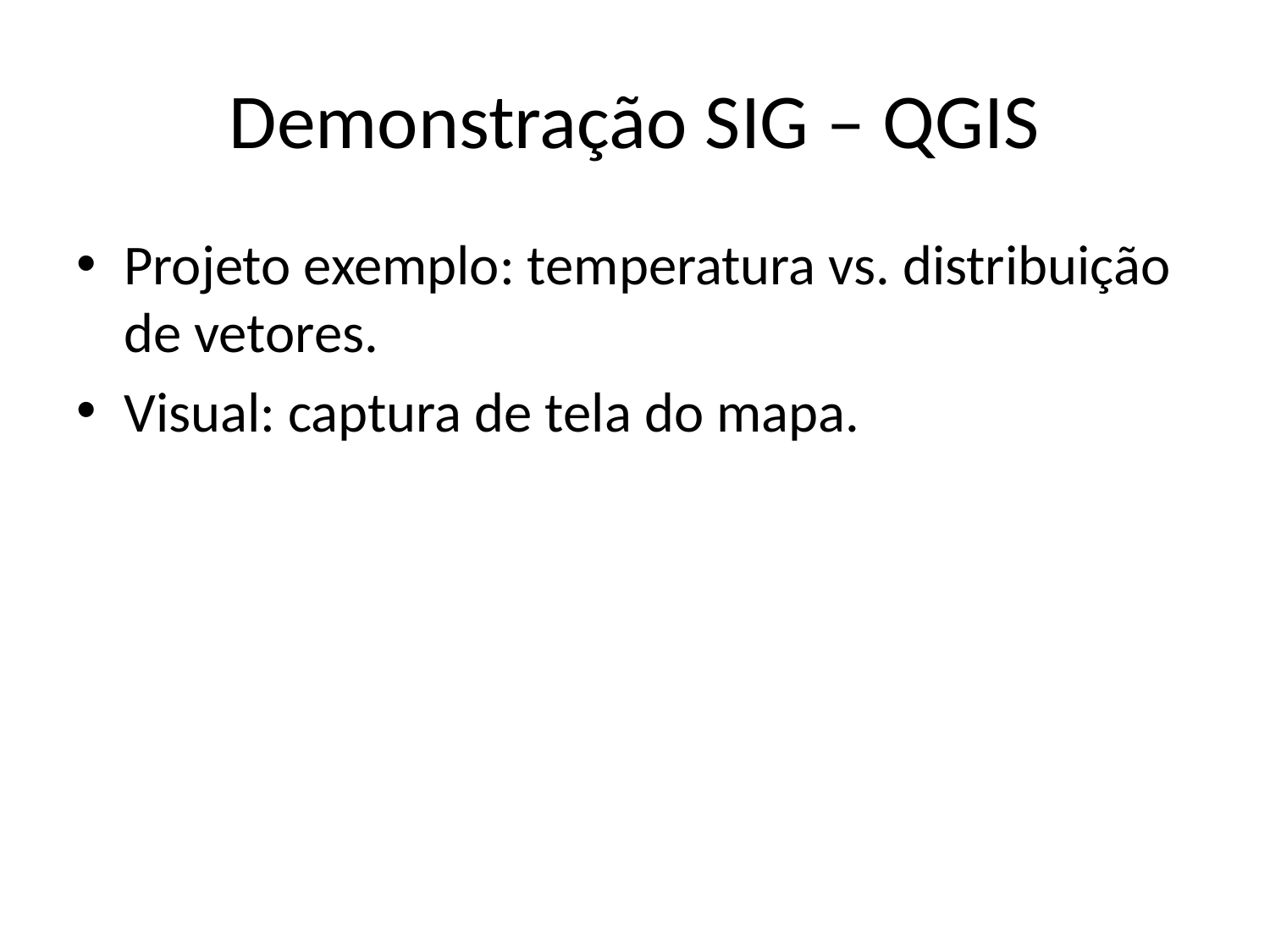

# Demonstração SIG – QGIS
Projeto exemplo: temperatura vs. distribuição de vetores.
Visual: captura de tela do mapa.